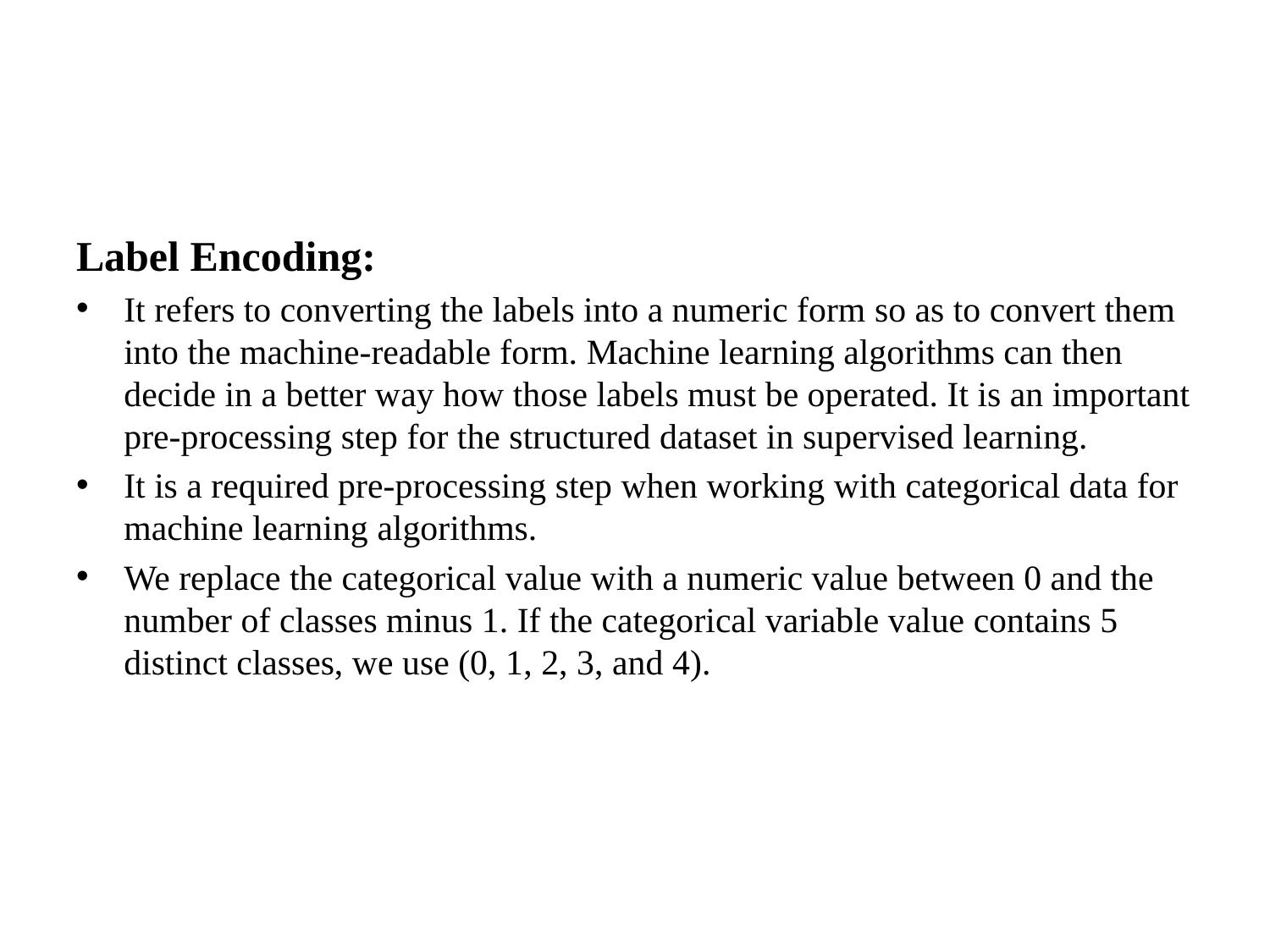

#
Label Encoding:
It refers to converting the labels into a numeric form so as to convert them into the machine-readable form. Machine learning algorithms can then decide in a better way how those labels must be operated. It is an important pre-processing step for the structured dataset in supervised learning.
It is a required pre-processing step when working with categorical data for machine learning algorithms.
We replace the categorical value with a numeric value between 0 and the number of classes minus 1. If the categorical variable value contains 5 distinct classes, we use (0, 1, 2, 3, and 4).